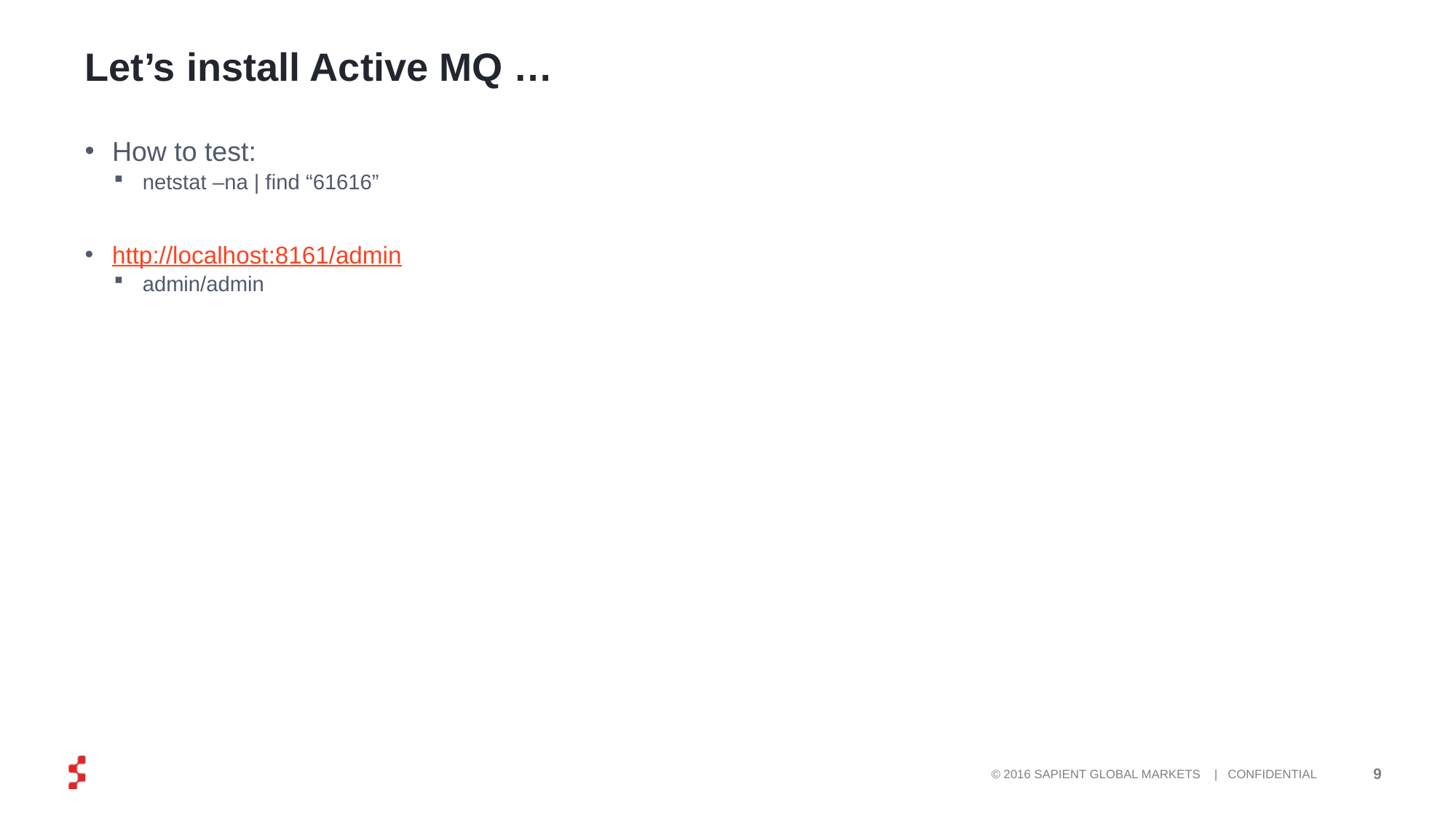

# Let’s install Active MQ …

How to test:
netstat –na | find “61616”

http://localhost:8161/admin
admin/admin